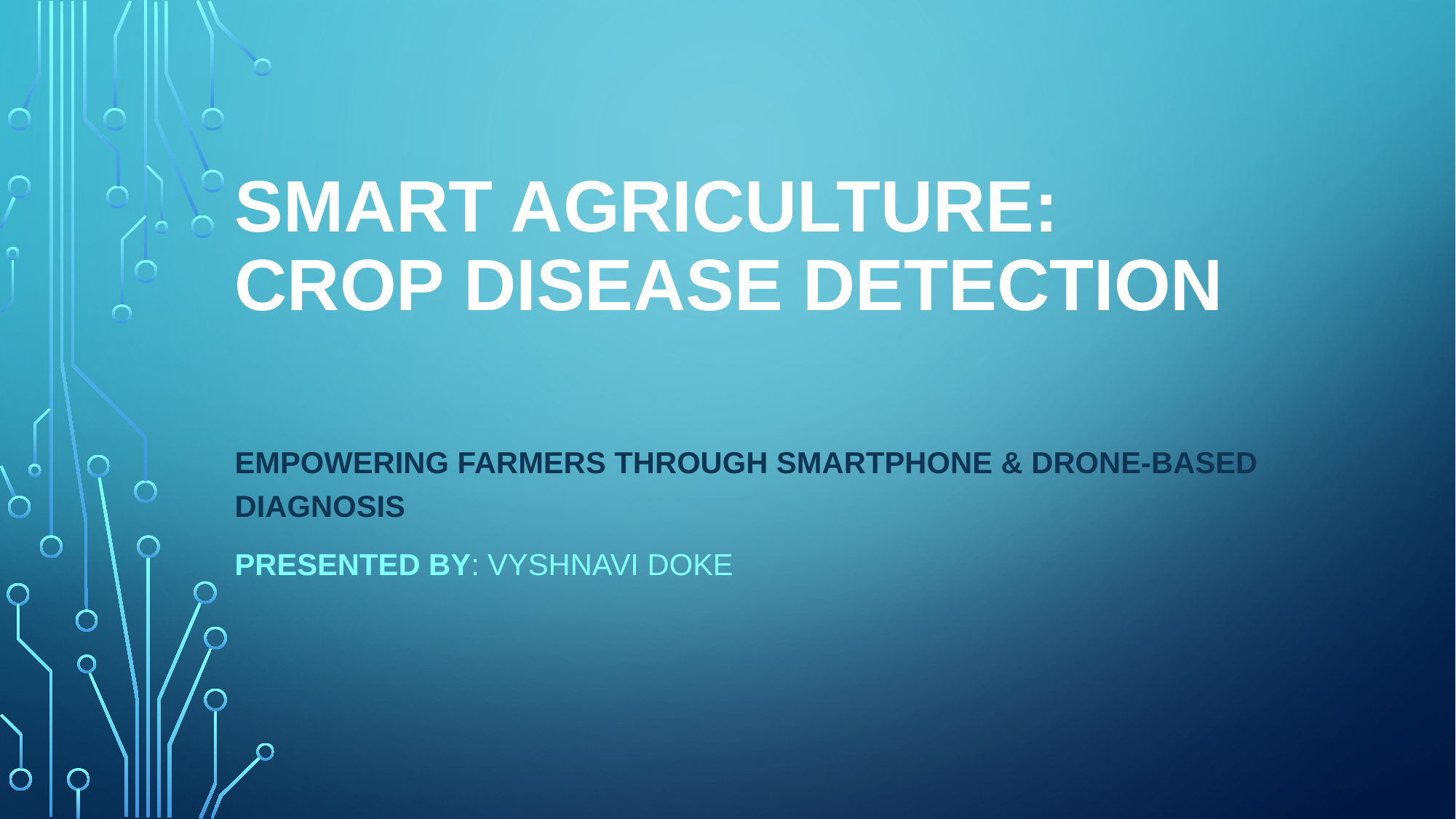

# Smart Agriculture: Crop Disease Detection
Empowering Farmers through Smartphone & Drone-Based Diagnosis
Presented by: Vyshnavi Doke